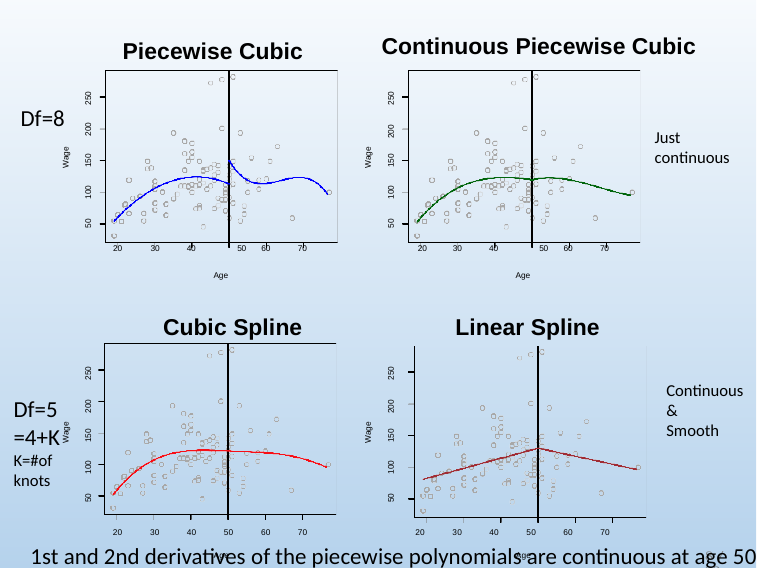

Continuous Piecewise Cubic
Piecewise Cubic

250
250
Df=8
200
150       200
Just continuous
Wage
Wage
150
100
100
50
50
| 20 | 30 | 40 50 | 60 | 70 | 20 | 30 | 40 50 | 60 | 70 |
| --- | --- | --- | --- | --- | --- | --- | --- | --- | --- |
|  |  | Age |  |  |  |  | Age |  |  |
Linear Spline
Cubic Spline

250
250
Continuous
&
Smooth
Df=5
=4+K
K=#of knots
150       200
150       200
Wage
Wage
100
100
50
50
20
30
40
50
60
70
20
30
40
50
60
70
1st and 2nd derivatives of the piecewise polynomials are continuous at age 50
8 / 23
Age
Age